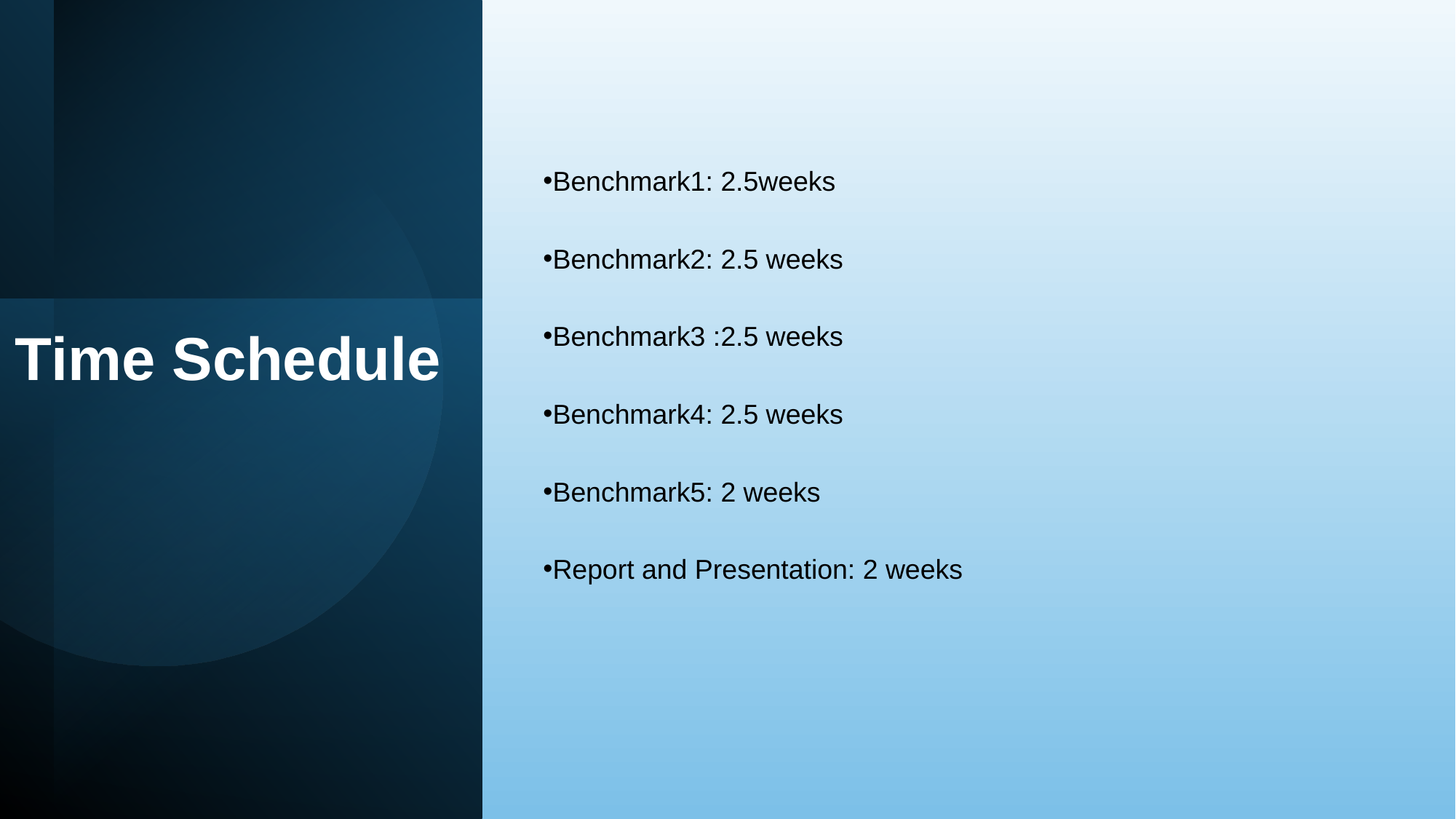

Benchmark1: 2.5weeks
Benchmark2: 2.5 weeks
Benchmark3 :2.5 weeks
Benchmark4: 2.5 weeks
Benchmark5: 2 weeks
Report and Presentation: 2 weeks

Time Schedule